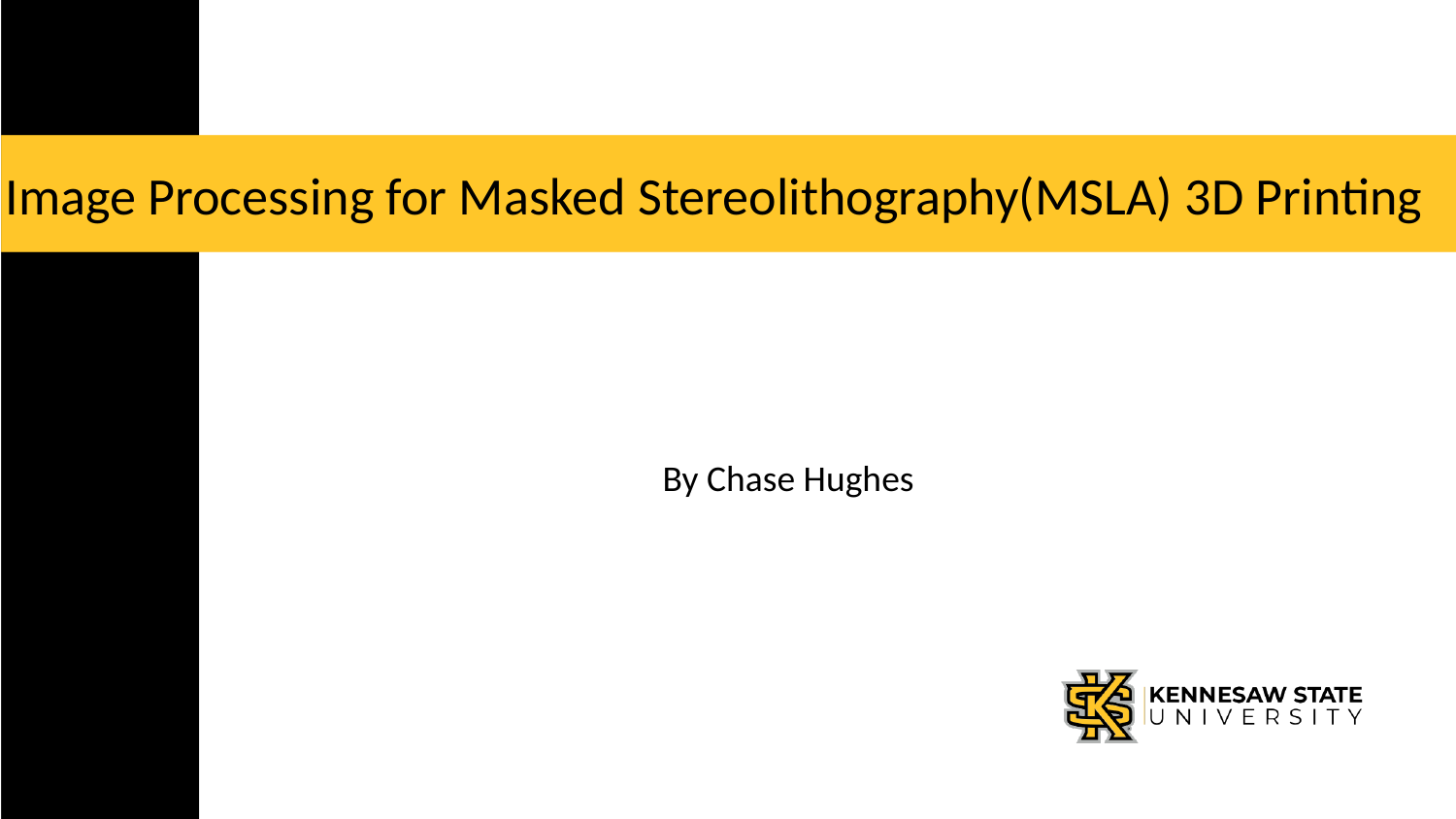

# Image Processing for Masked Stereolithography(MSLA) 3D Printing
By Chase Hughes